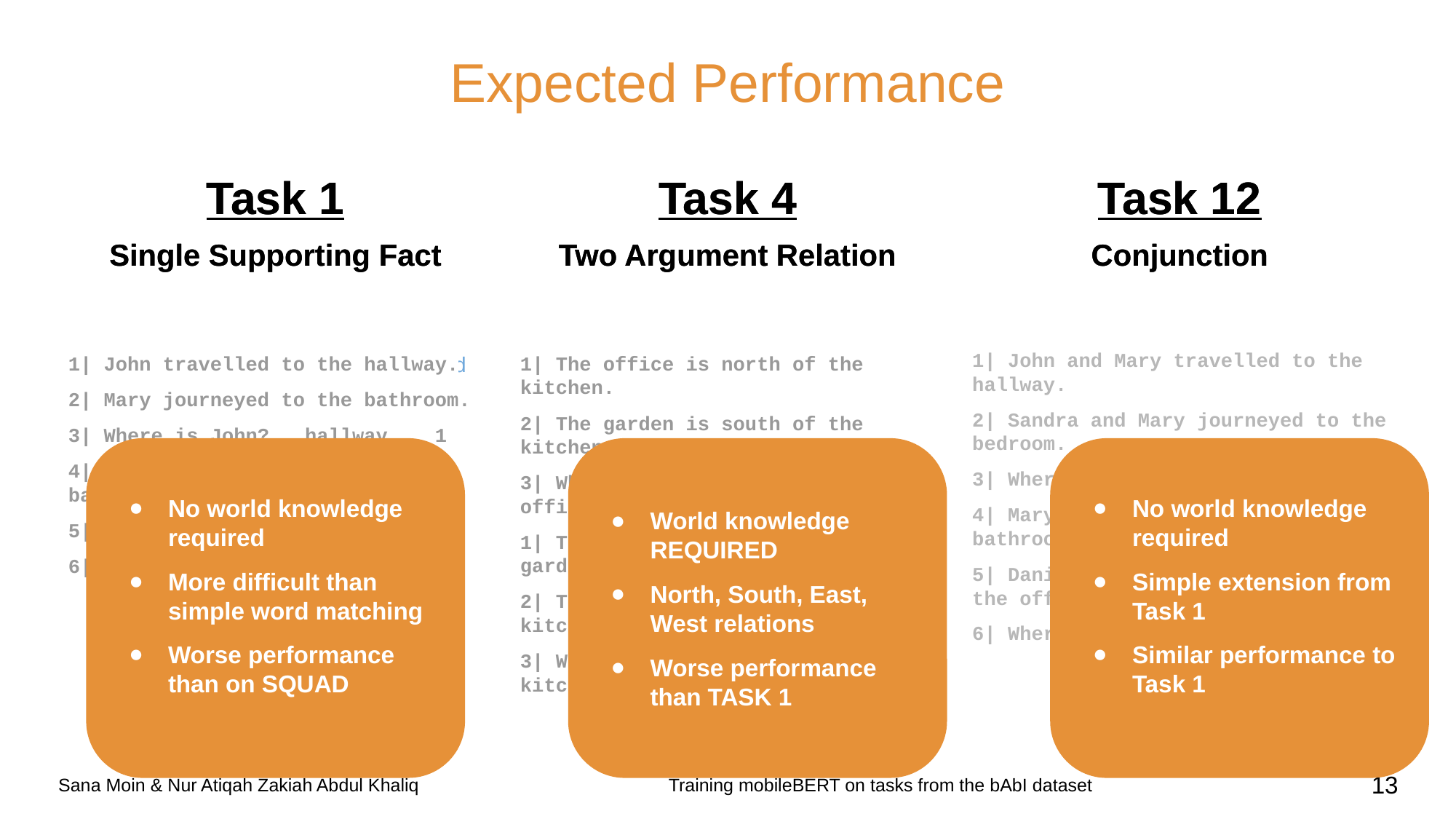

# Expected Performance
Task 1
Single Supporting Fact

No world knowledge required

Task 1
Single Supporting Fact

1| John travelled to the hallway.
2| Mary journeyed to the bathroom.
3| Where is John?   hallway    1
4| Daniel went back to the bathroom.
5| John moved to the bedroom.
6| Where is Mary?   bathroom   2

Task 4
Two Argument Relation

Task 4
Two Argument Relation

1| The office is north of the kitchen.
2| The garden is south of the kitchen.
3| What is north of the kitchen?    office 1
1| The kitchen is west of the garden.
2| The hallway is west of the kitchen.
3| What is the garden east of?  kitchen    1

Task 12
Conjunction

Task 12
Conjunction

1| John and Mary travelled to the hallway.
2| Sandra and Mary journeyed to the bedroom.
3| Where is Mary?   bedroom    2
4| Mary and Daniel travelled to the bathroom.
5| Daniel and Sandra journeyed to the office.
6| Where is Mary?   bathroom   4

No world knowledge required
More difficult than simple word matching
Worse performance than on SQUAD

World knowledge REQUIRED
North, South, East, West relations
Worse performance than TASK 1
No world knowledge required
Simple extension from Task 1
Similar performance to Task 1

13
Sana Moin & Nur Atiqah Zakiah Abdul Khaliq
Training mobileBERT on tasks from the bAbI dataset